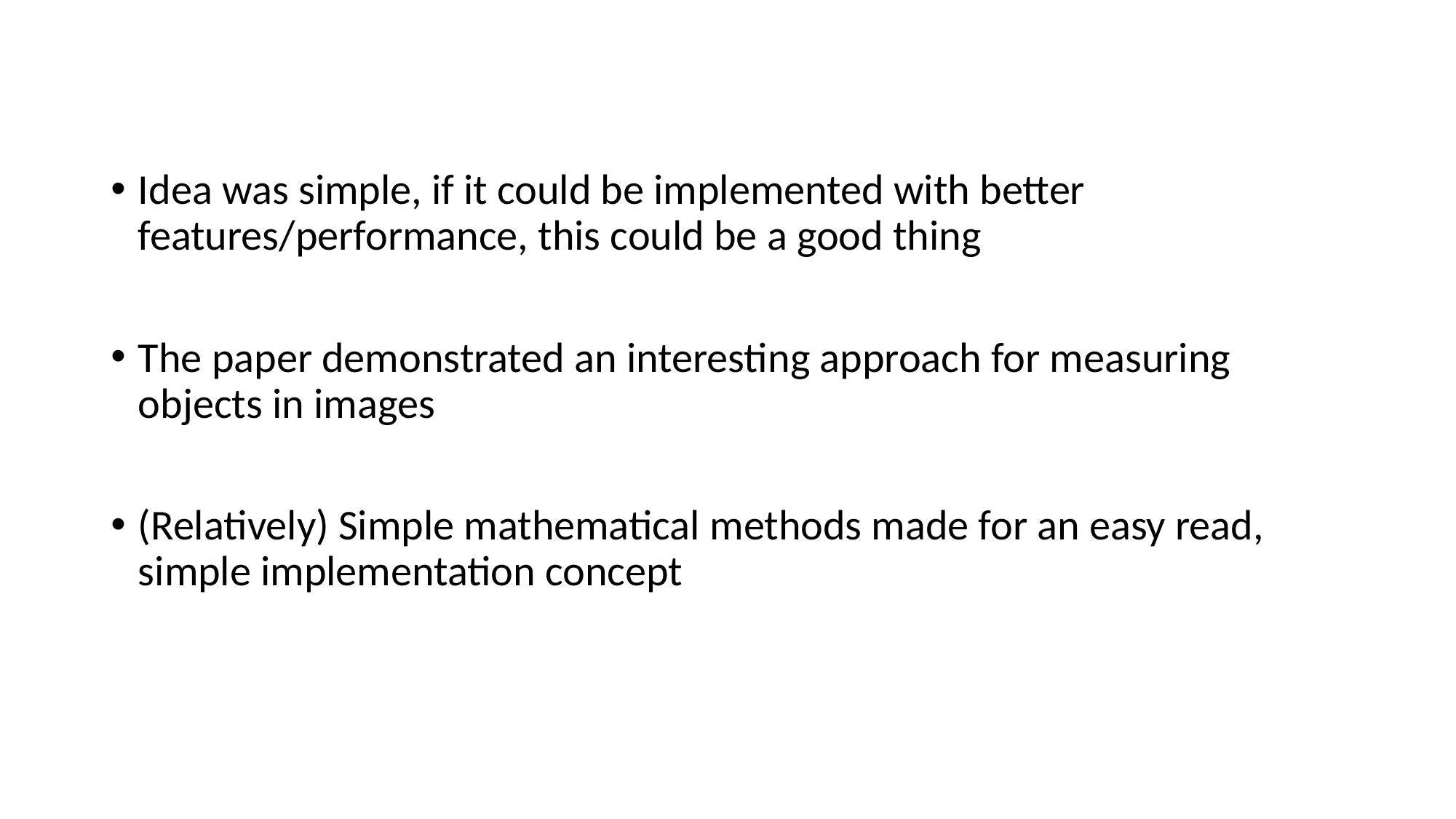

Idea was simple, if it could be implemented with better features/performance, this could be a good thing

The paper demonstrated an interesting approach for measuring objects in images

(Relatively) Simple mathematical methods made for an easy read, simple implementation concept